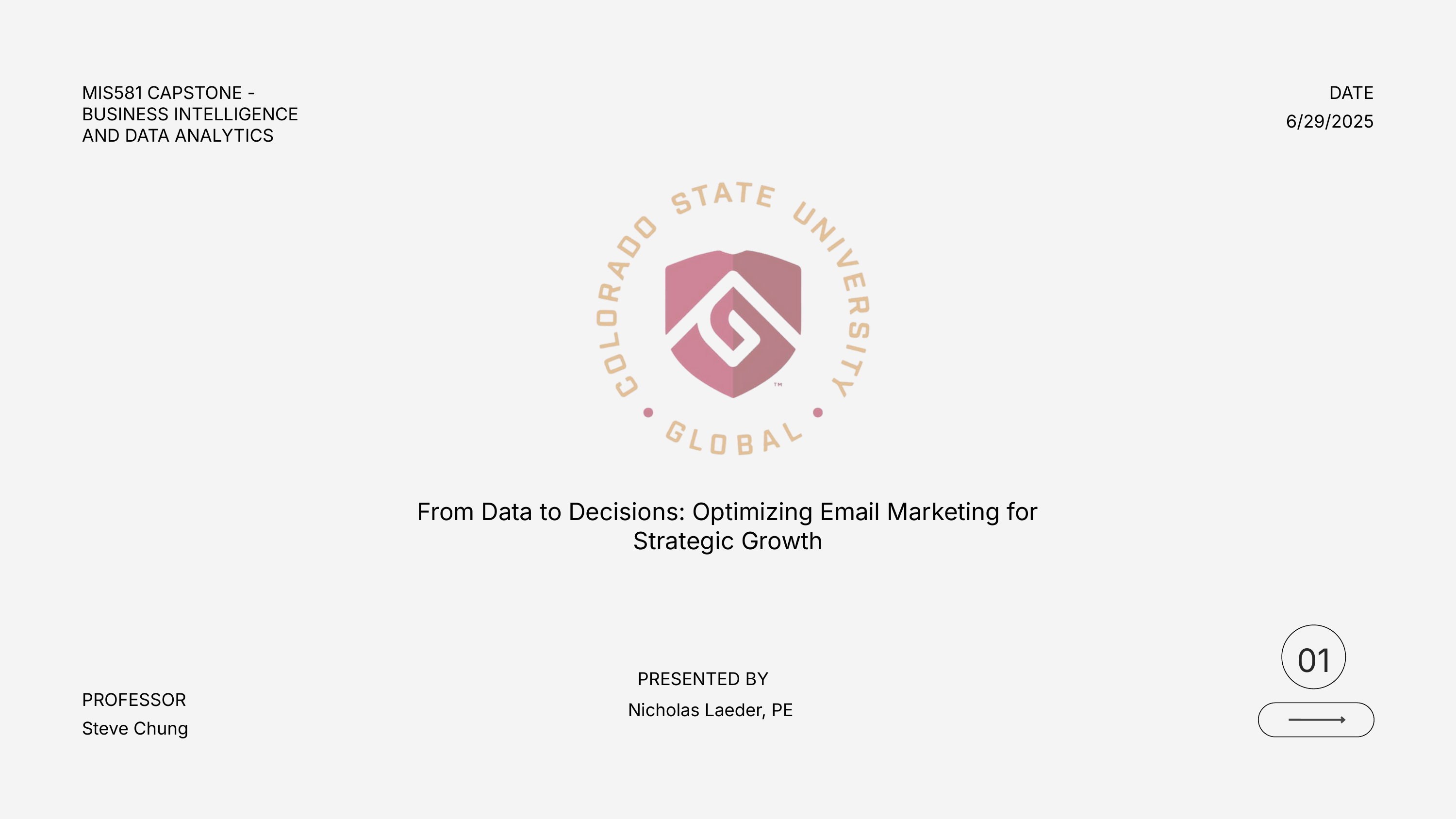

MIS581 CAPSTONE - BUSINESS INTELLIGENCE AND DATA ANALYTICS

DATE
6/29/2025

From Data to Decisions: Optimizing Email Marketing for Strategic Growth

01

PRESENTED BY
PROFESSOR
Nicholas Laeder, PE
Steve Chung